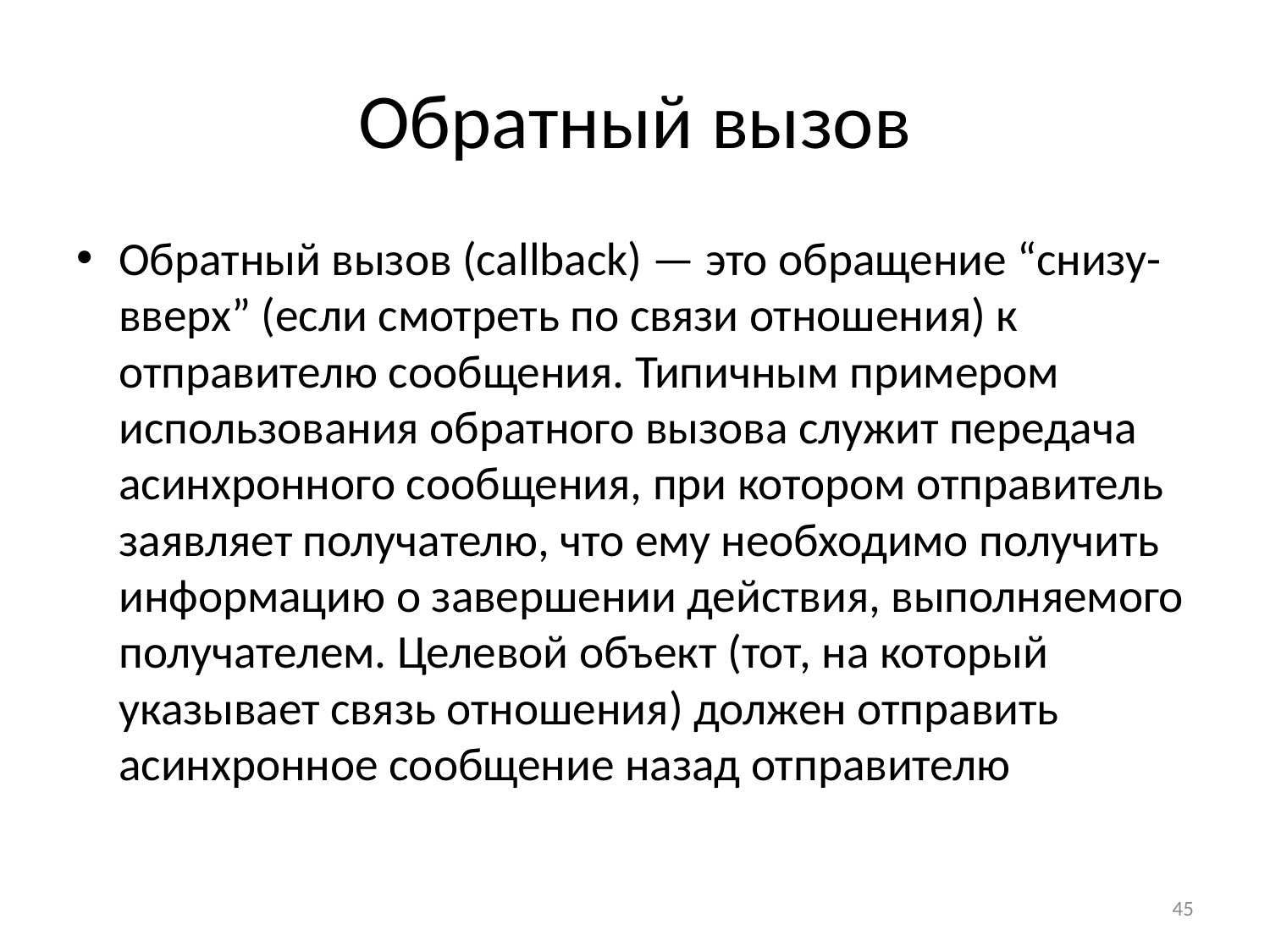

# Обратный вызов
Обратный вызов (callback) — это обращение “снизу-вверх” (если смотреть по связи отношения) к отправителю сообщения. Типичным примером использования обратного вызова служит передача асинхронного сообщения, при котором отправитель заявляет получателю, что ему необходимо получить информацию о завершении действия, выполняемого получателем. Целевой объект (тот, на который указывает связь отношения) должен отправить асинхронное сообщение назад отправителю
45